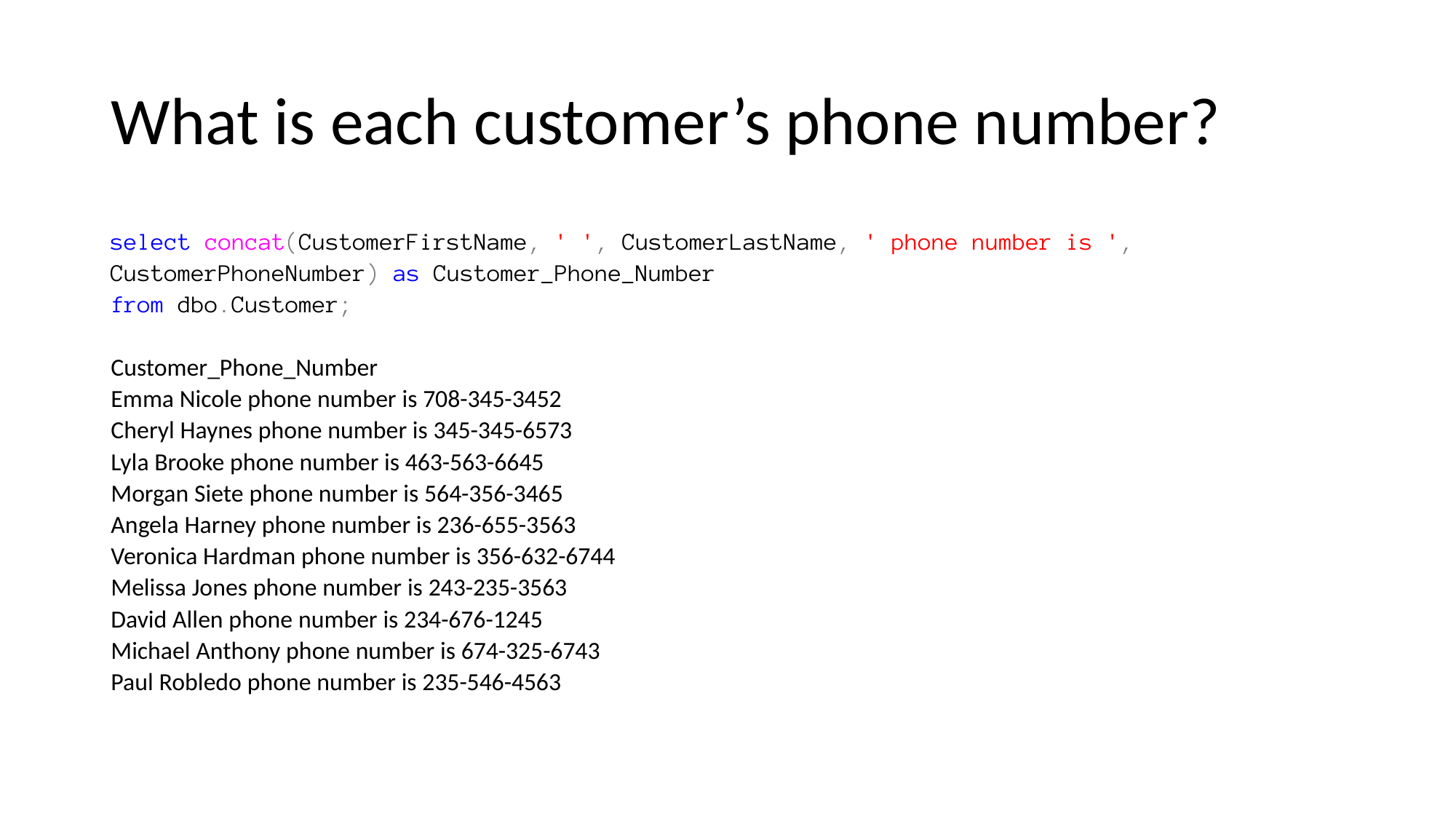

# What is each customer’s phone number?
select concat(CustomerFirstName, ' ', CustomerLastName, ' phone number is ', CustomerPhoneNumber) as Customer_Phone_Number
from dbo.Customer;

Customer_Phone_Number
Emma Nicole phone number is 708-345-3452
Cheryl Haynes phone number is 345-345-6573
Lyla Brooke phone number is 463-563-6645
Morgan Siete phone number is 564-356-3465
Angela Harney phone number is 236-655-3563
Veronica Hardman phone number is 356-632-6744
Melissa Jones phone number is 243-235-3563
David Allen phone number is 234-676-1245
Michael Anthony phone number is 674-325-6743
Paul Robledo phone number is 235-546-4563